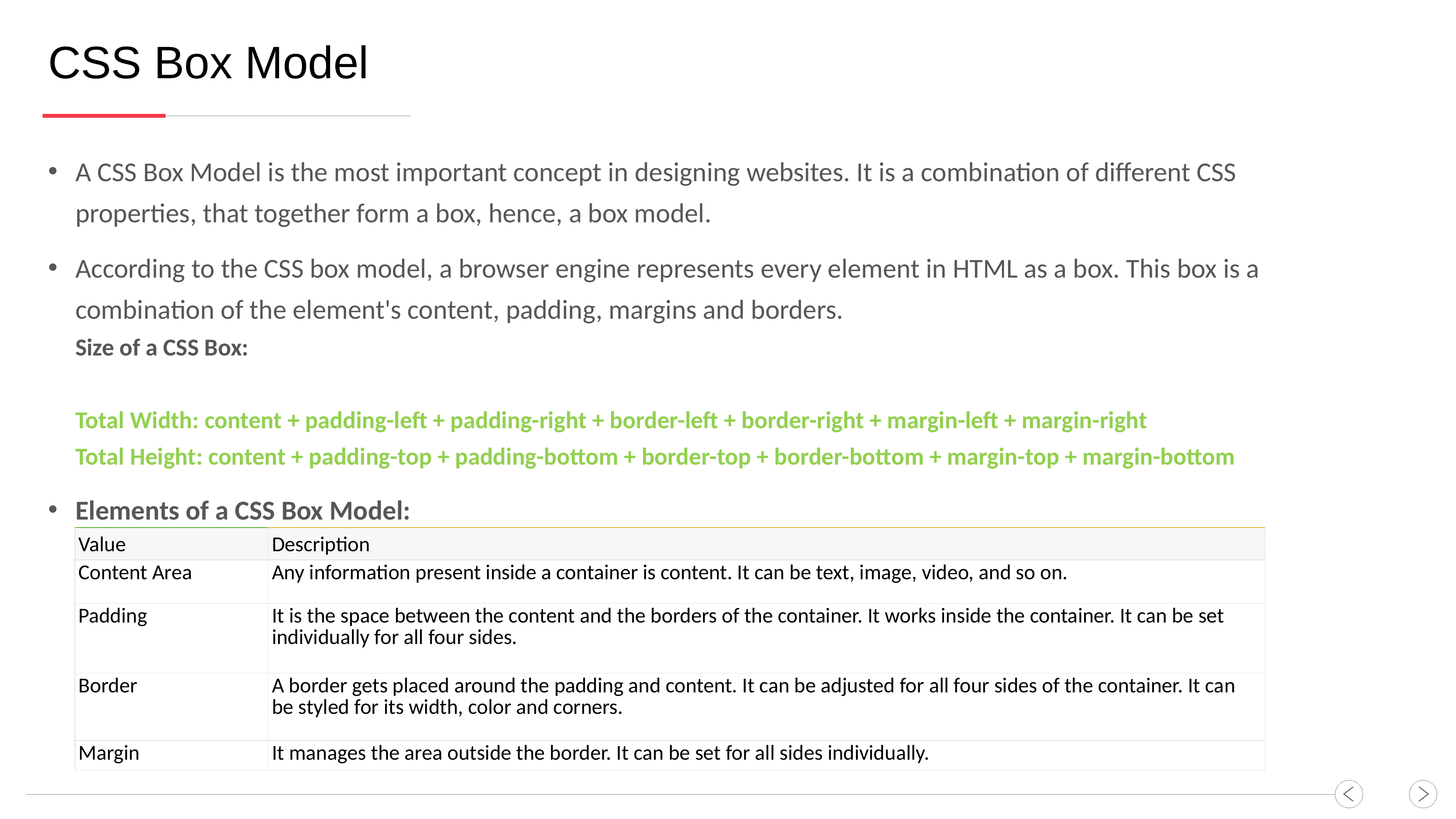

CSS Box Model
A CSS Box Model is the most important concept in designing websites. It is a combination of different CSS properties, that together form a box, hence, a box model.
According to the CSS box model, a browser engine represents every element in HTML as a box. This box is a combination of the element's content, padding, margins and borders.
Size of a CSS Box:
Total Width: content + padding-left + padding-right + border-left + border-right + margin-left + margin-right
Total Height: content + padding-top + padding-bottom + border-top + border-bottom + margin-top + margin-bottom
Elements of a CSS Box Model:
| Value | Description |
| --- | --- |
| Content Area | Any information present inside a container is content. It can be text, image, video, and so on. |
| Padding | It is the space between the content and the borders of the container. It works inside the container. It can be set individually for all four sides. |
| Border | A border gets placed around the padding and content. It can be adjusted for all four sides of the container. It can be styled for its width, color and corners. |
| Margin | It manages the area outside the border. It can be set for all sides individually. |